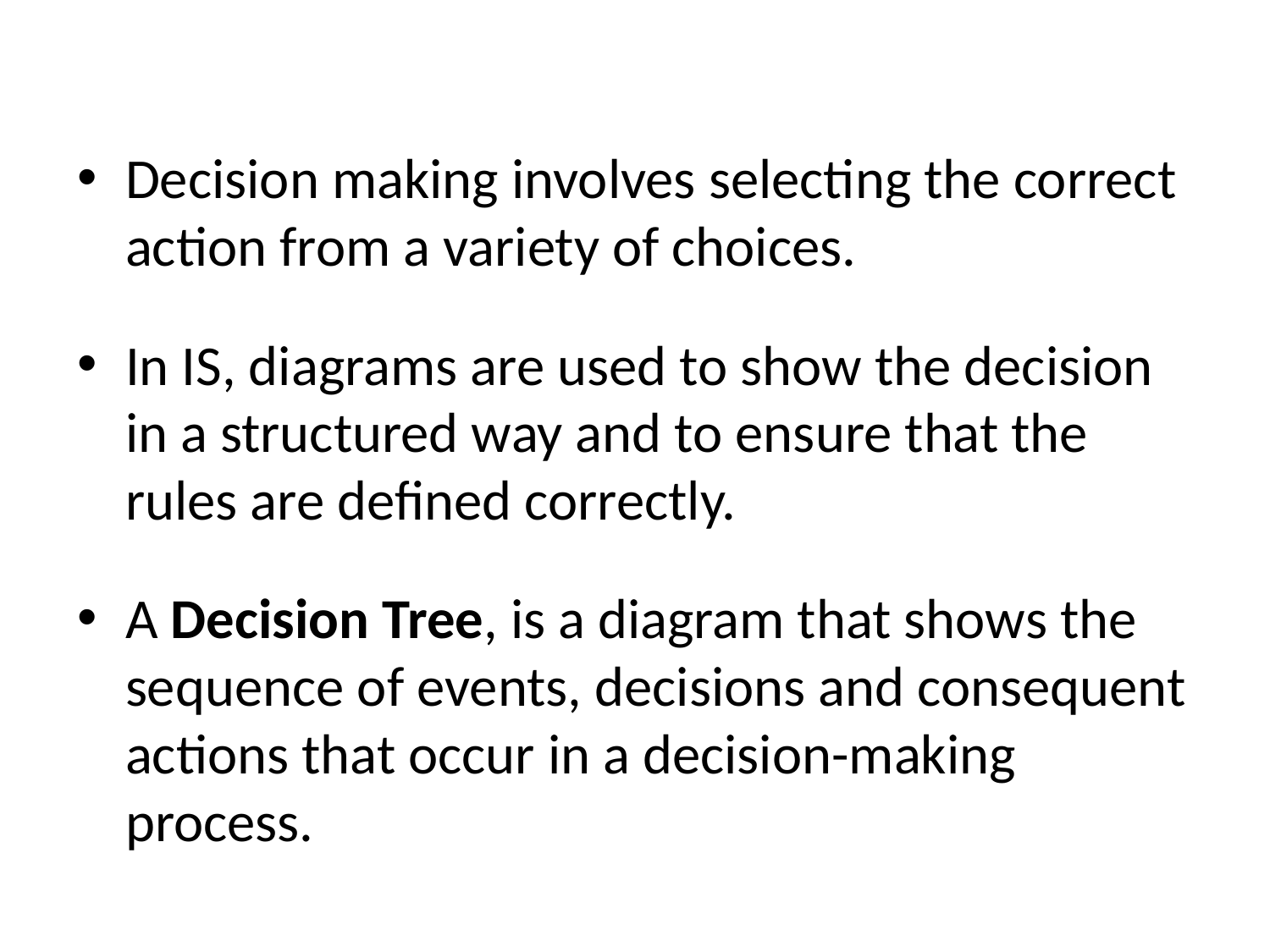

Decision making involves selecting the correct action from a variety of choices.

In IS, diagrams are used to show the decision in a structured way and to ensure that the rules are defined correctly.

A Decision Tree, is a diagram that shows the sequence of events, decisions and consequent actions that occur in a decision-making process.